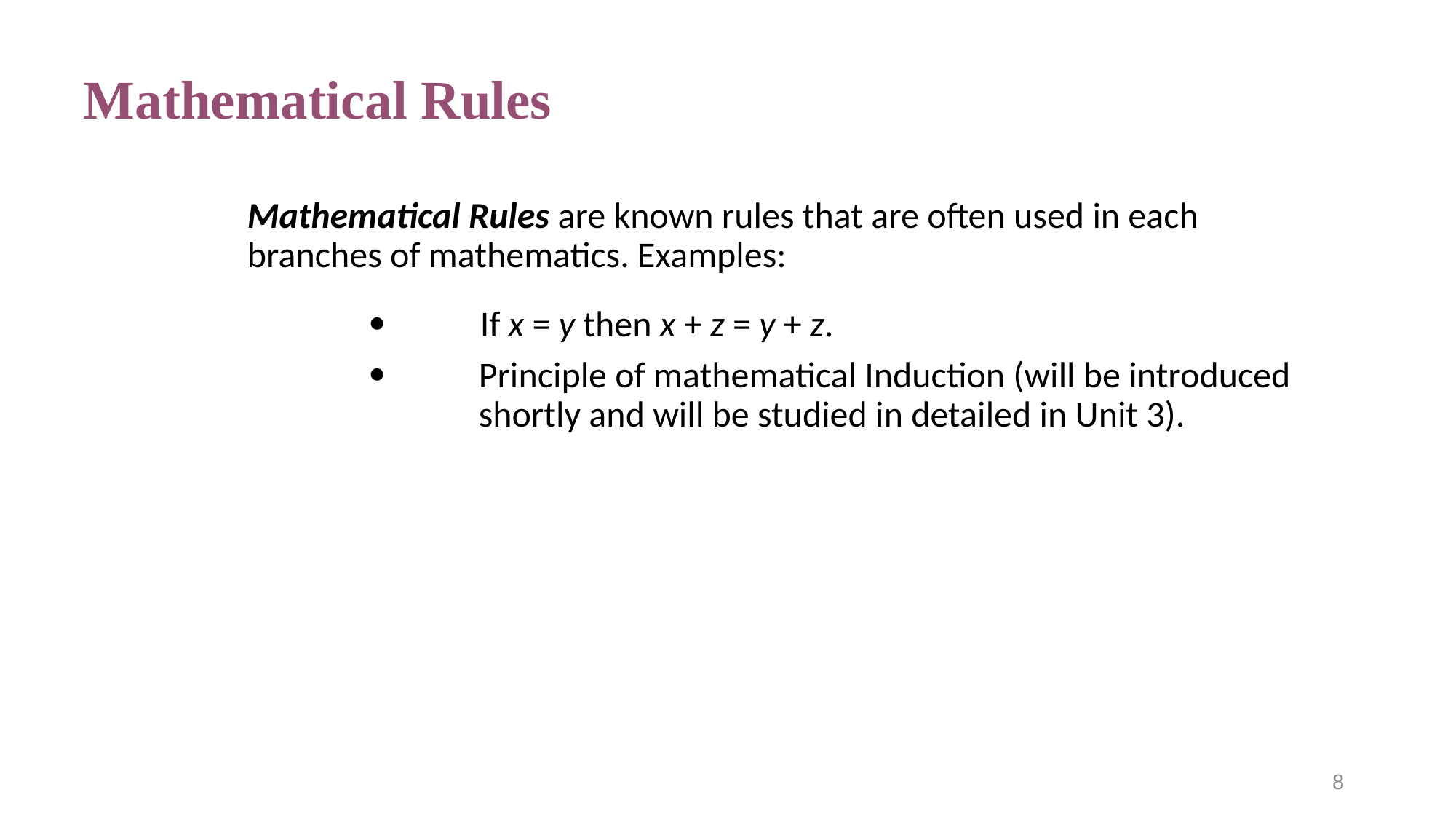

# Mathematical Rules
Mathematical Rules are known rules that are often used in each branches of mathematics. Examples:
•	If x = y then x + z = y + z.
•	Principle of mathematical Induction (will be introduced shortly and will be studied in detailed in Unit 3).

8